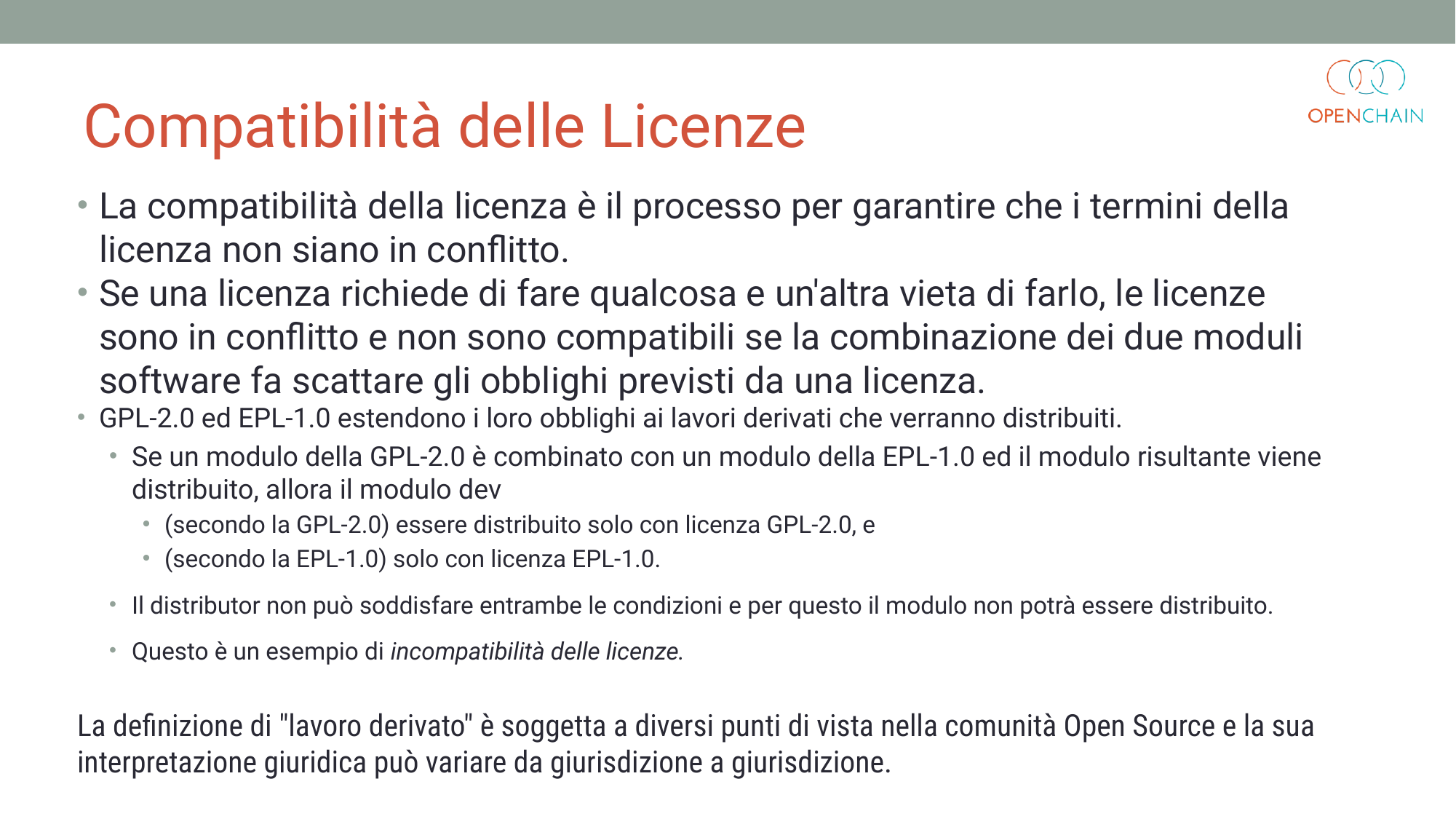

Compatibilità delle Licenze
La compatibilità della licenza è il processo per garantire che i termini della licenza non siano in conflitto.
Se una licenza richiede di fare qualcosa e un'altra vieta di farlo, le licenze sono in conflitto e non sono compatibili se la combinazione dei due moduli software fa scattare gli obblighi previsti da una licenza.
GPL-2.0 ed EPL-1.0 estendono i loro obblighi ai lavori derivati che verranno distribuiti.
Se un modulo della GPL-2.0 è combinato con un modulo della EPL-1.0 ed il modulo risultante viene distribuito, allora il modulo dev
(secondo la GPL-2.0) essere distribuito solo con licenza GPL-2.0, e
(secondo la EPL-1.0) solo con licenza EPL-1.0.
Il distributor non può soddisfare entrambe le condizioni e per questo il modulo non potrà essere distribuito.
Questo è un esempio di incompatibilità delle licenze.

La definizione di "lavoro derivato" è soggetta a diversi punti di vista nella comunità Open Source e la sua interpretazione giuridica può variare da giurisdizione a giurisdizione.